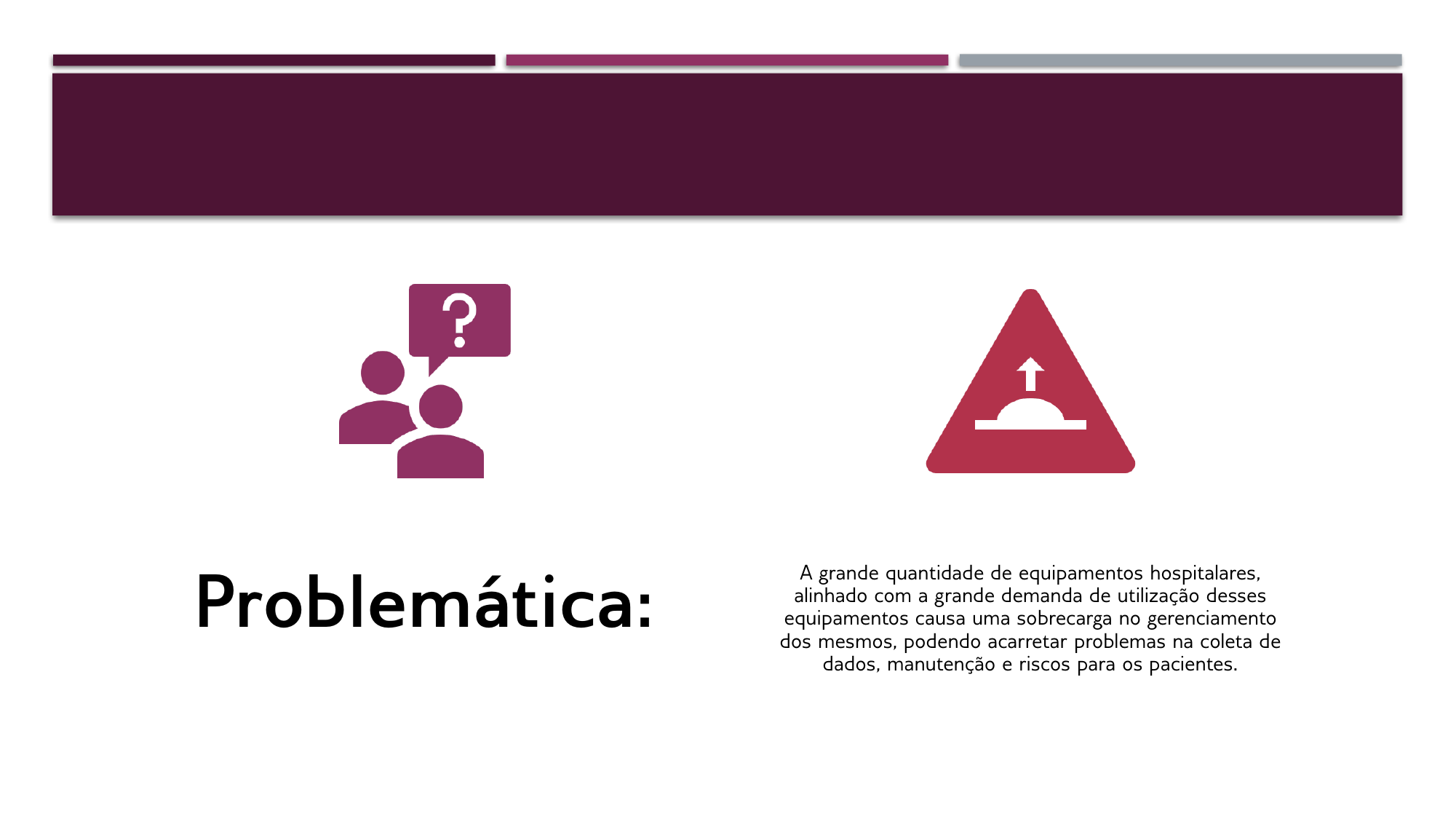

#
Problemática:
A grande quantidade de equipamentos hospitalares, alinhado com a grande demanda de utilização desses equipamentos causa uma sobrecarga no gerenciamento dos mesmos, podendo acarretar problemas na coleta de dados, manutenção e riscos para os pacientes.